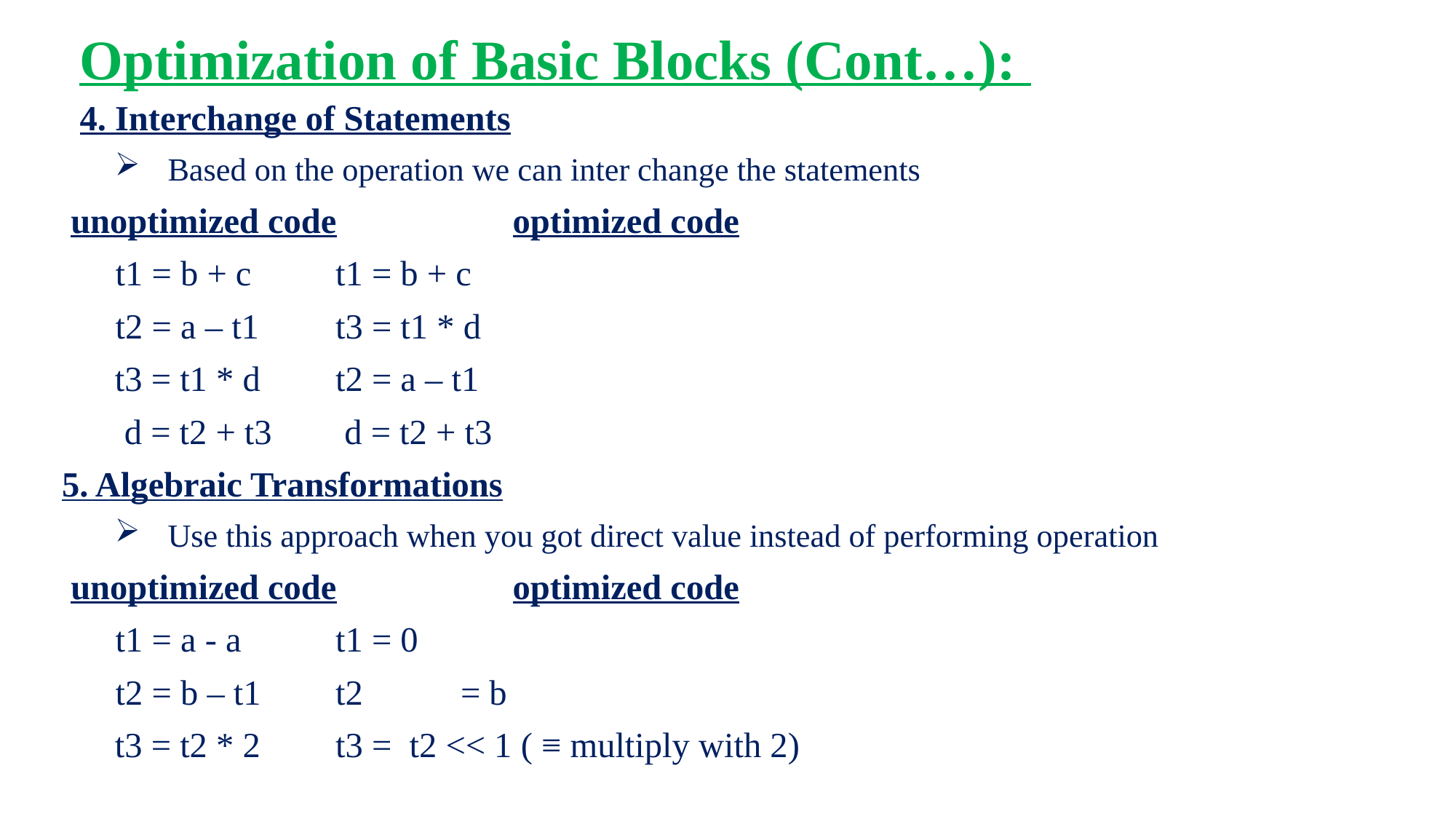

Optimization of Basic Blocks (Cont…):
  4. Interchange of Statements
Based on the operation we can inter change the statements
 unoptimized code				         optimized code
      t1 = b + c						 t1 = b + c
      t2 = a – t1						 t3 = t1 * d
	t3 = t1 * d 						 t2 = a – t1
       d = t2 + t3 					  d = t2 + t3
5. Algebraic Transformations
Use this approach when you got direct value instead of performing operation
 unoptimized code				         optimized code
      t1 = a - a						 t1 = 0
      t2 = b – t1						 t2           = b
	t3 = t2 * 2 						 t3 =  t2 << 1 ( ≡ multiply with 2)